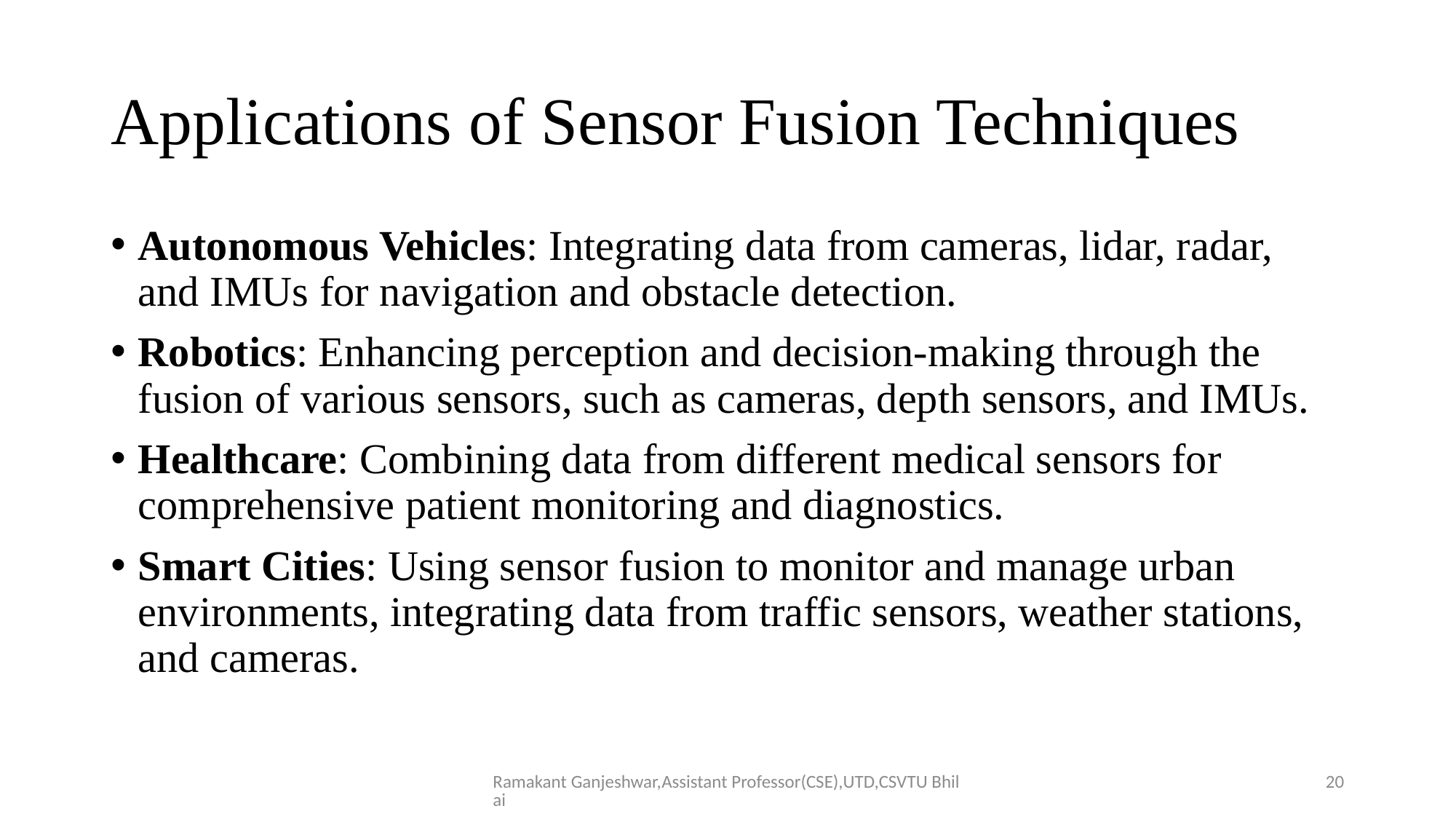

# Applications of Sensor Fusion Techniques
Autonomous Vehicles: Integrating data from cameras, lidar, radar, and IMUs for navigation and obstacle detection.
Robotics: Enhancing perception and decision-making through the fusion of various sensors, such as cameras, depth sensors, and IMUs.
Healthcare: Combining data from different medical sensors for comprehensive patient monitoring and diagnostics.
Smart Cities: Using sensor fusion to monitor and manage urban environments, integrating data from traffic sensors, weather stations, and cameras.
Ramakant Ganjeshwar,Assistant Professor(CSE),UTD,CSVTU Bhilai
20